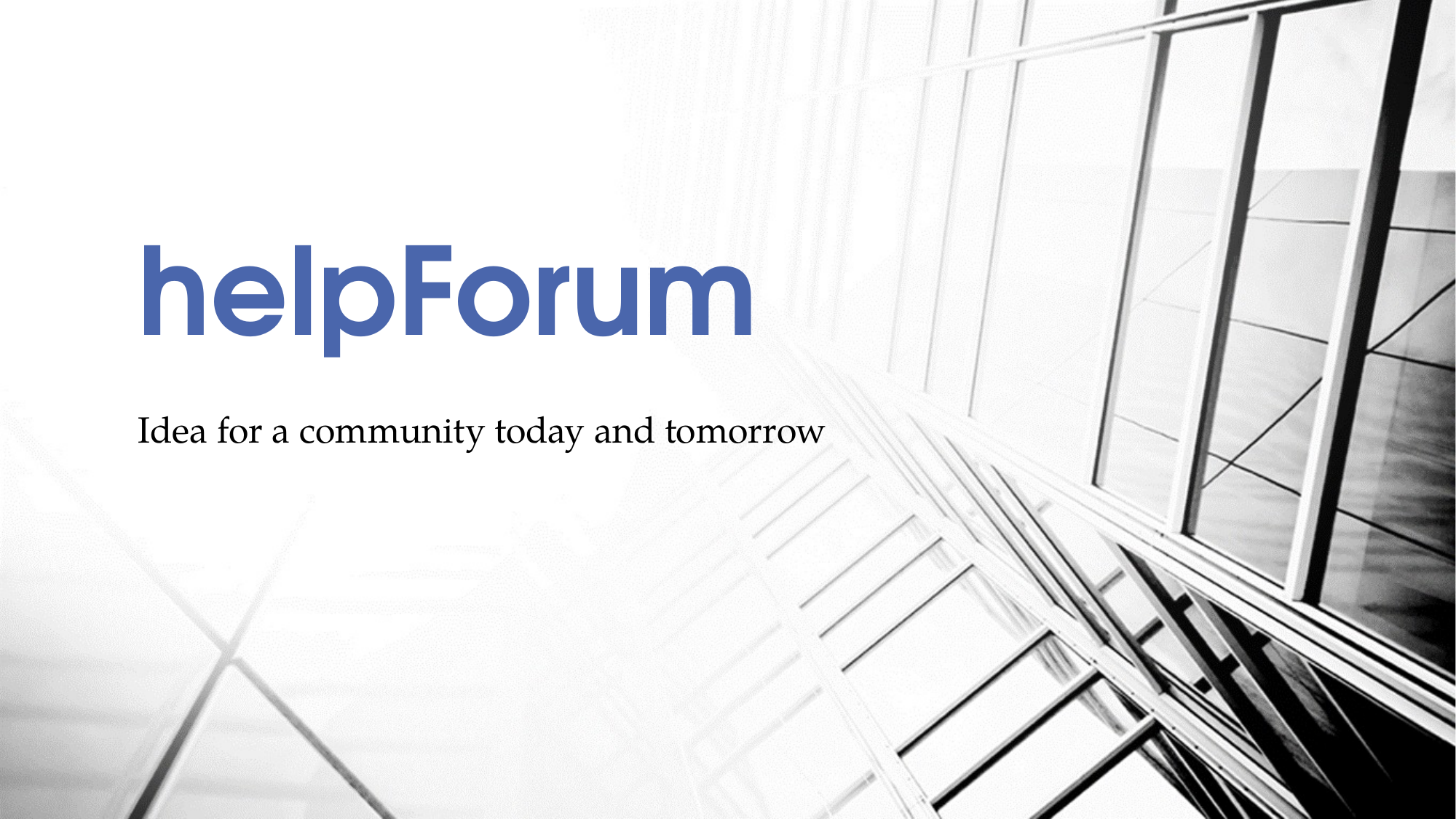

# helpForum
Idea for a community today and tomorrow